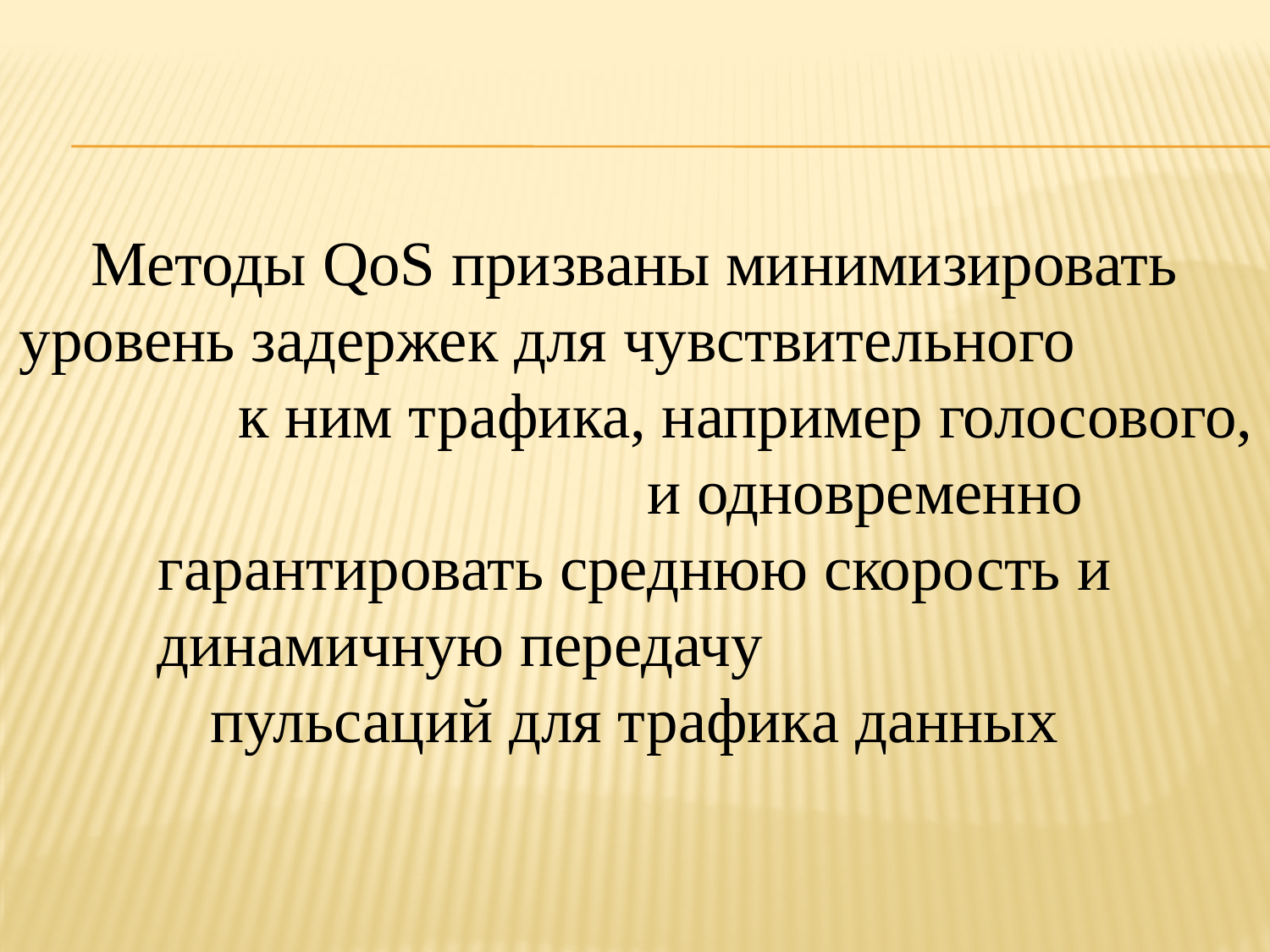

Методы QoS призваны минимизировать уровень задержек для чувствительного                          к ним трафика, например голосового,                              и одновременно гарантировать среднюю скорость и динамичную передачу                       пульсаций для трафика данных